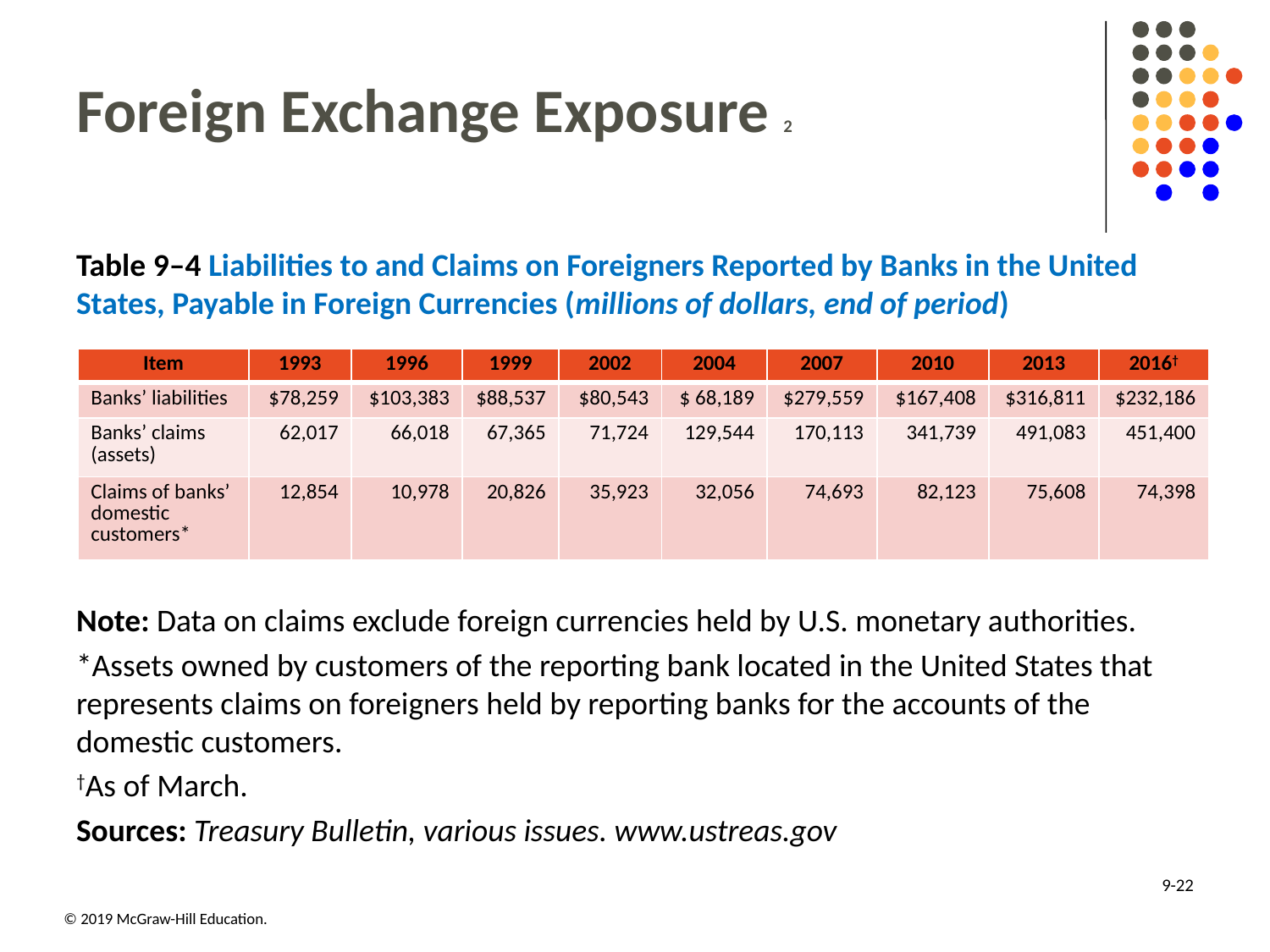

# Foreign Exchange Exposure 2
Table 9–4 Liabilities to and Claims on Foreigners Reported by Banks in the United States, Payable in Foreign Currencies (millions of dollars, end of period)
| Item | 1993 | 1996 | 1999 | 2002 | 2004 | 2007 | 2010 | 2013 | 2016† |
| --- | --- | --- | --- | --- | --- | --- | --- | --- | --- |
| Banks’ liabilities | $78,259 | $103,383 | $88,537 | $80,543 | $ 68,189 | $279,559 | $167,408 | $316,811 | $232,186 |
| Banks’ claims (assets) | 62,017 | 66,018 | 67,365 | 71,724 | 129,544 | 170,113 | 341,739 | 491,083 | 451,400 |
| Claims of banks’ domestic customers\* | 12,854 | 10,978 | 20,826 | 35,923 | 32,056 | 74,693 | 82,123 | 75,608 | 74,398 |
Note: Data on claims exclude foreign currencies held by U.S. monetary authorities.
*Assets owned by customers of the reporting bank located in the United States that represents claims on foreigners held by reporting banks for the accounts of the domestic customers.
†As of March.
Sources: Treasury Bulletin, various issues. www.ustreas.gov
9-22